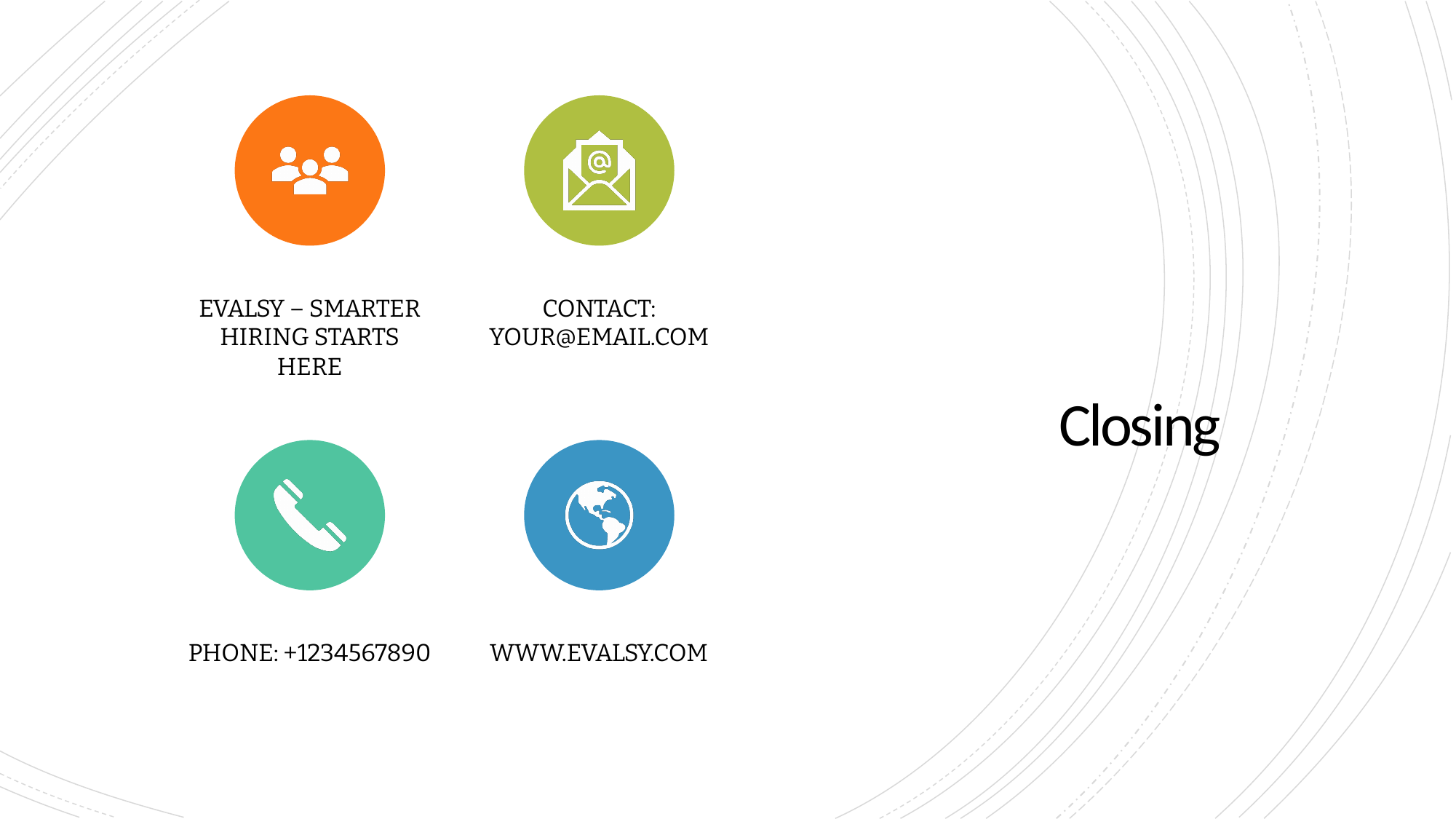

Evalsy – Smarter Hiring Starts Here
Contact: your@email.com
Phone: +1234567890
www.evalsy.com
# Closing